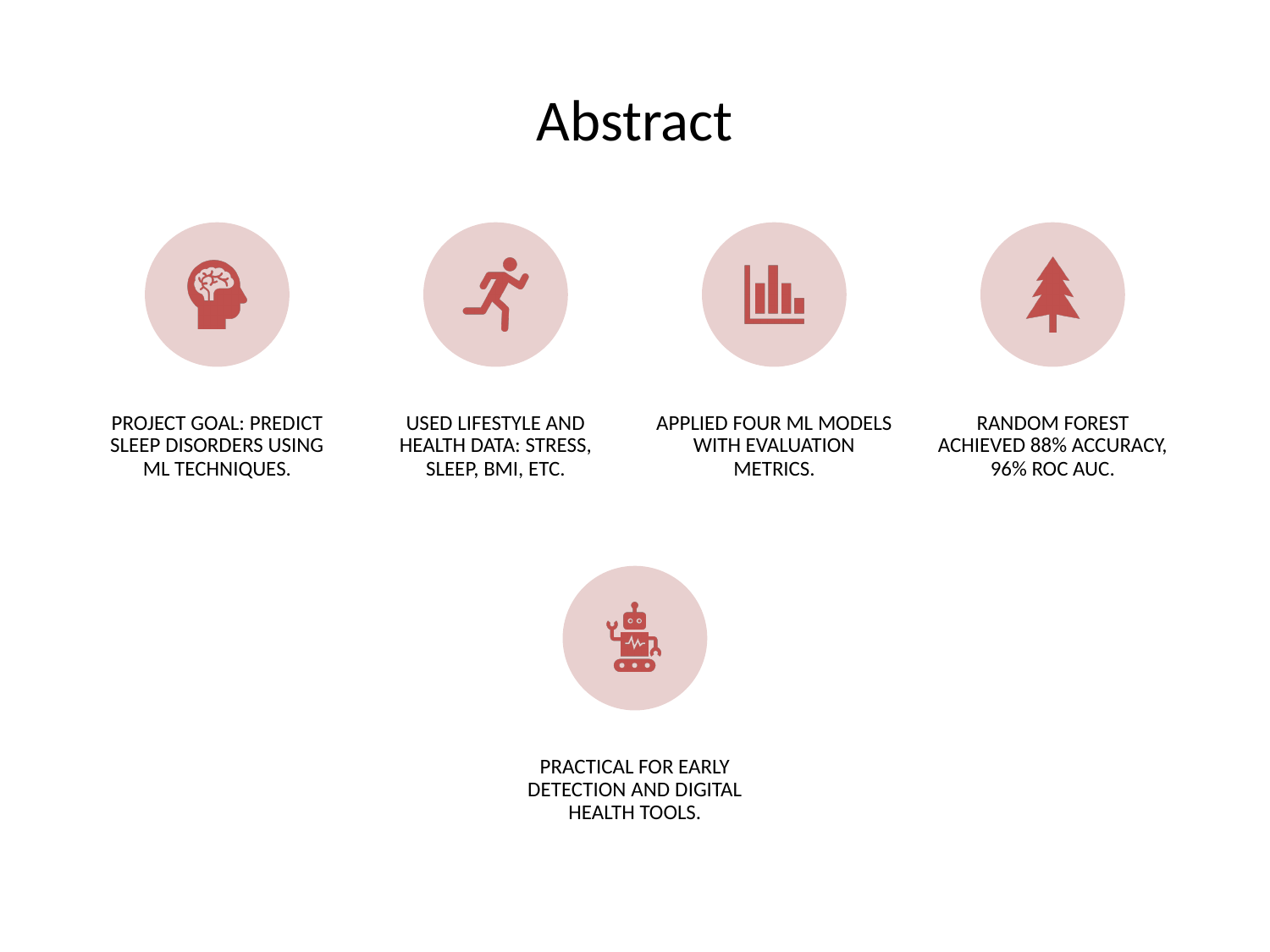

# Abstract
Project goal: Predict sleep disorders using ML techniques.
Used lifestyle and health data: stress, sleep, BMI, etc.
Applied four ML models with evaluation metrics.
Random Forest achieved 88% accuracy, 96% ROC AUC.
Practical for early detection and digital health tools.